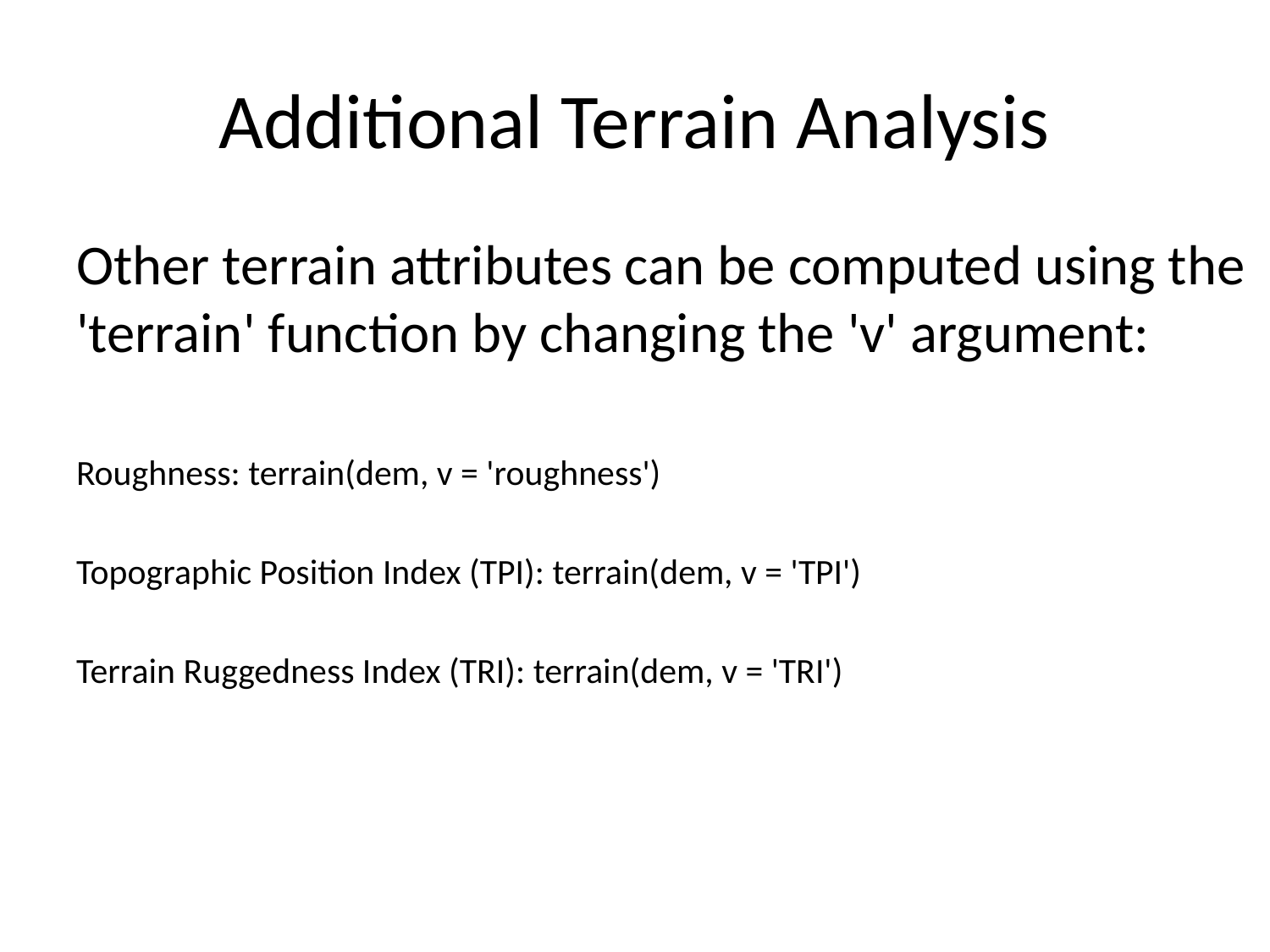

# Additional Terrain Analysis
Other terrain attributes can be computed using the 'terrain' function by changing the 'v' argument:

Roughness: terrain(dem, v = 'roughness')

Topographic Position Index (TPI): terrain(dem, v = 'TPI')

Terrain Ruggedness Index (TRI): terrain(dem, v = 'TRI')